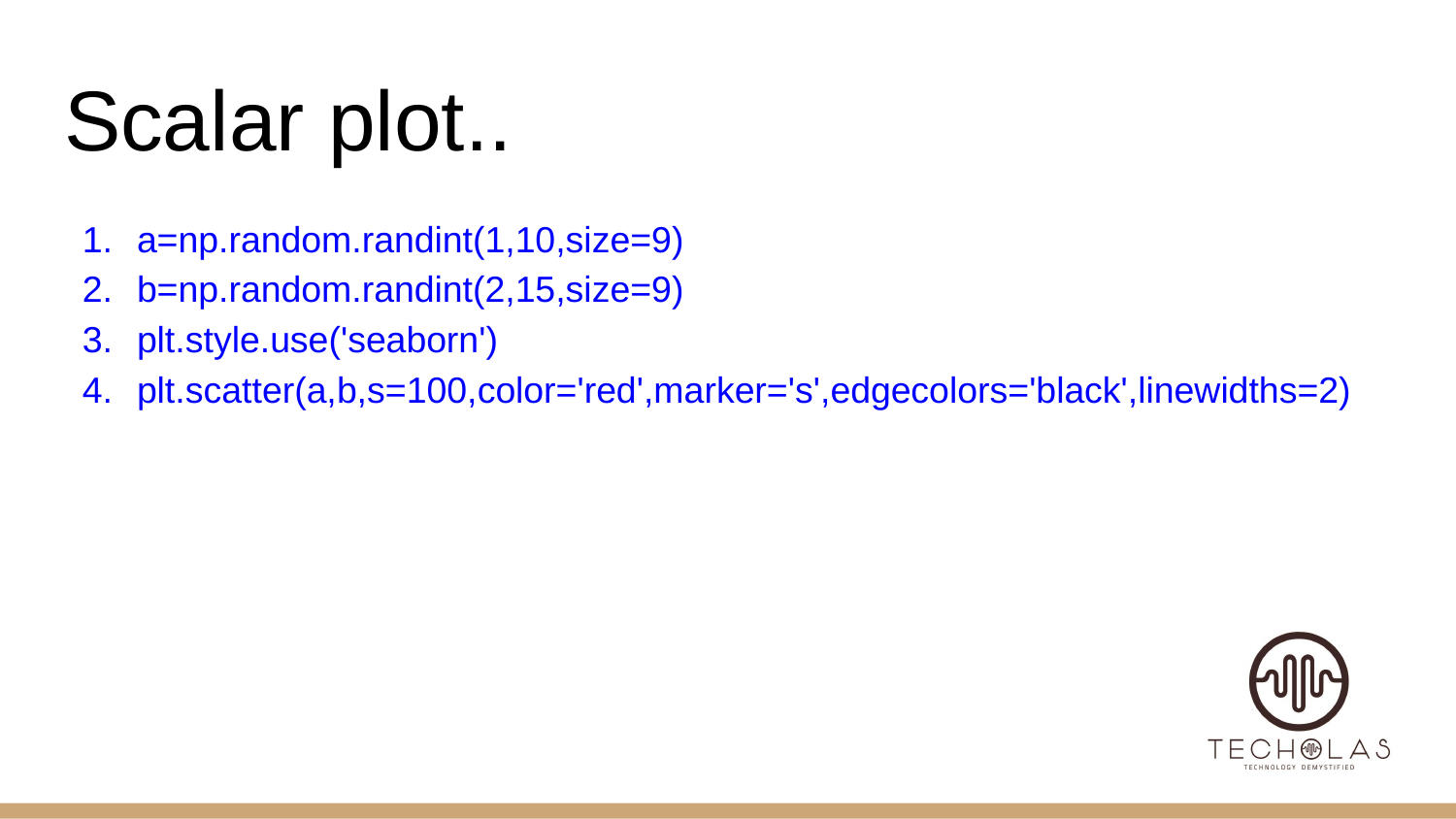

# Scalar plot..
a=np.random.randint(1,10,size=9)
b=np.random.randint(2,15,size=9)
plt.style.use('seaborn')
plt.scatter(a,b,s=100,color='red',marker='s',edgecolors='black',linewidths=2)